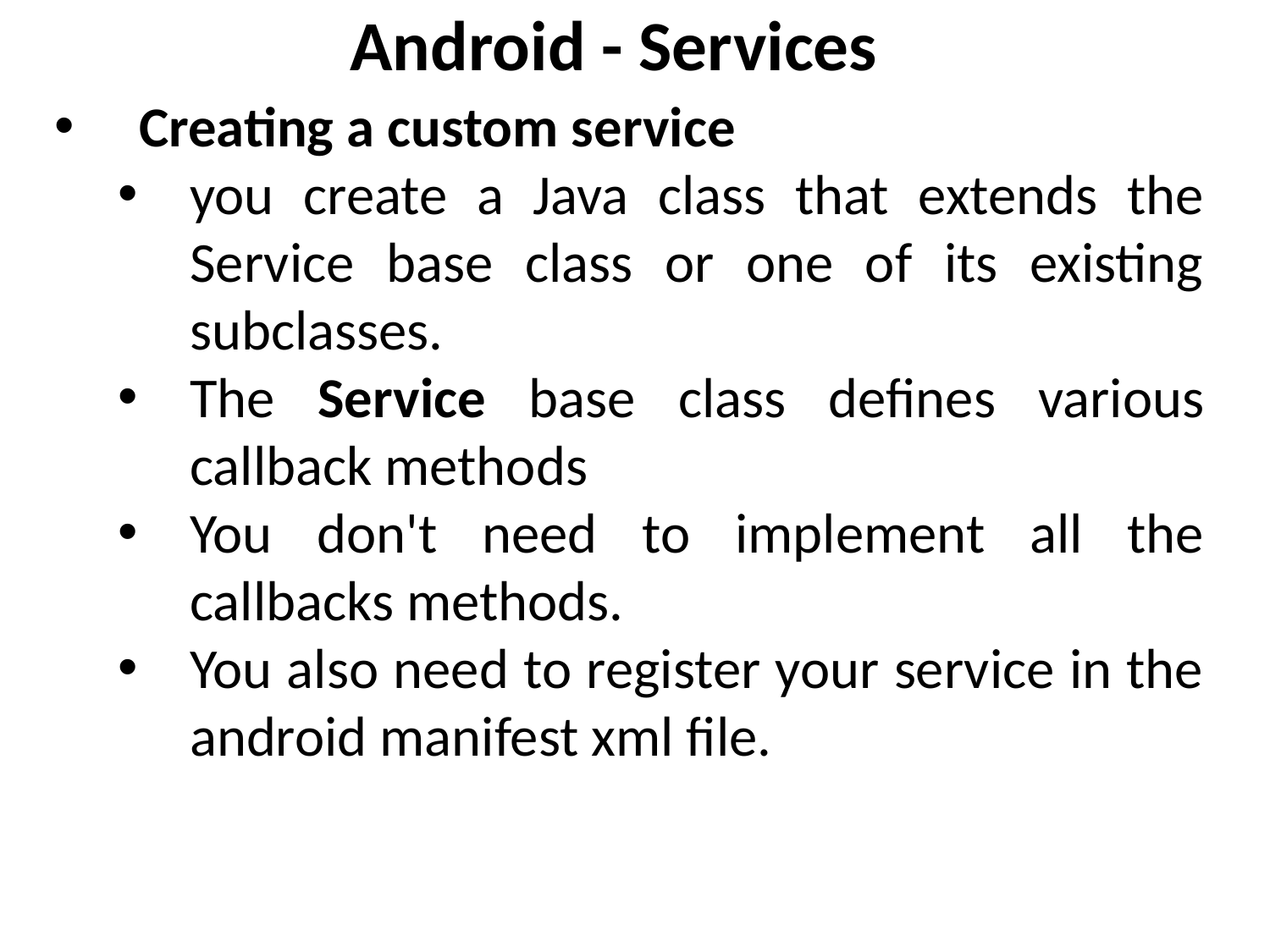

# Android - Services
 Creating a custom service
you create a Java class that extends the Service base class or one of its existing subclasses.
The Service base class defines various callback methods
You don't need to implement all the callbacks methods.
You also need to register your service in the android manifest xml file.